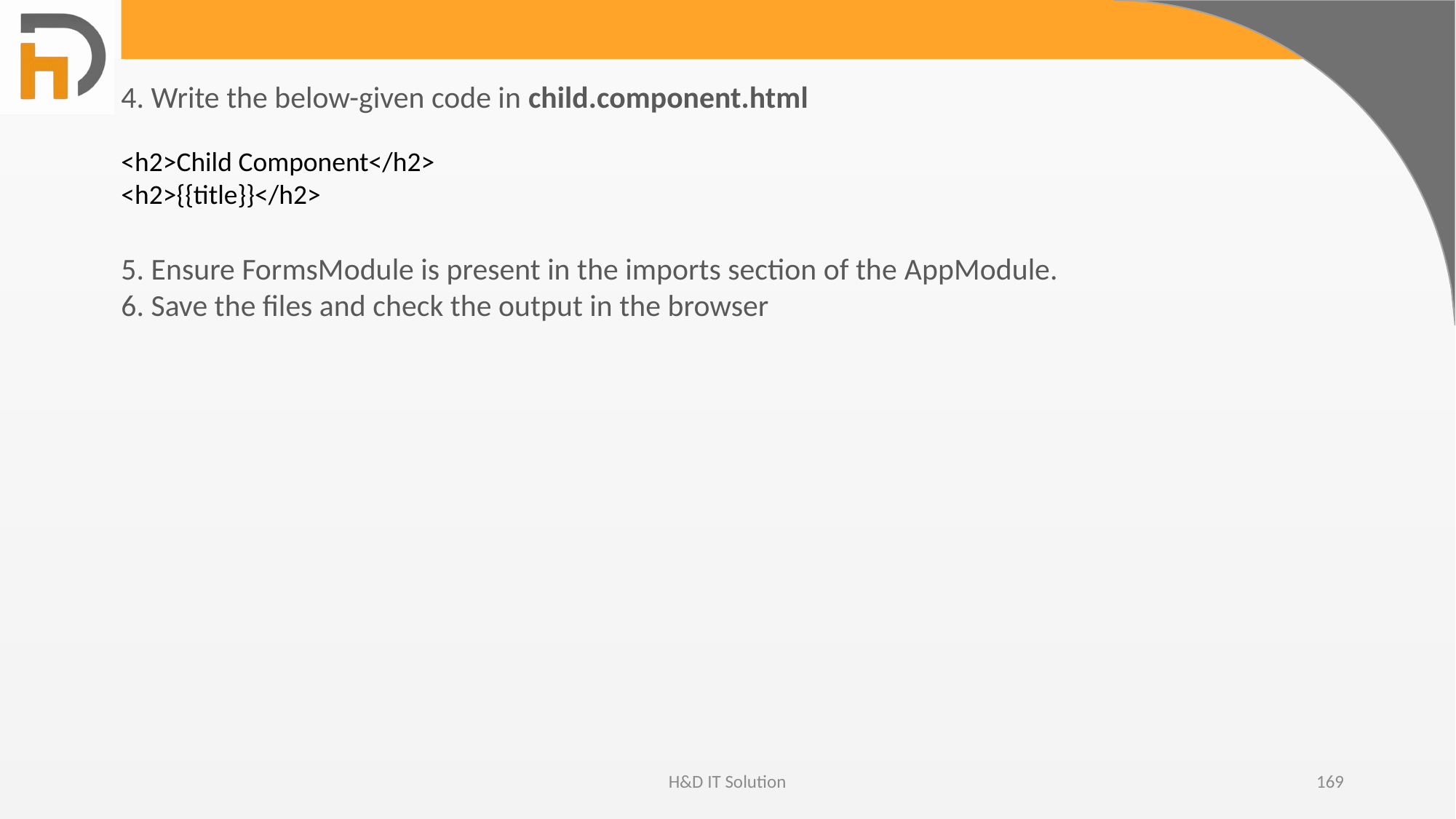

4. Write the below-given code in child.component.html
<h2>Child Component</h2>
<h2>{{title}}</h2>
5. Ensure FormsModule is present in the imports section of the AppModule.
6. Save the files and check the output in the browser
H&D IT Solution
169